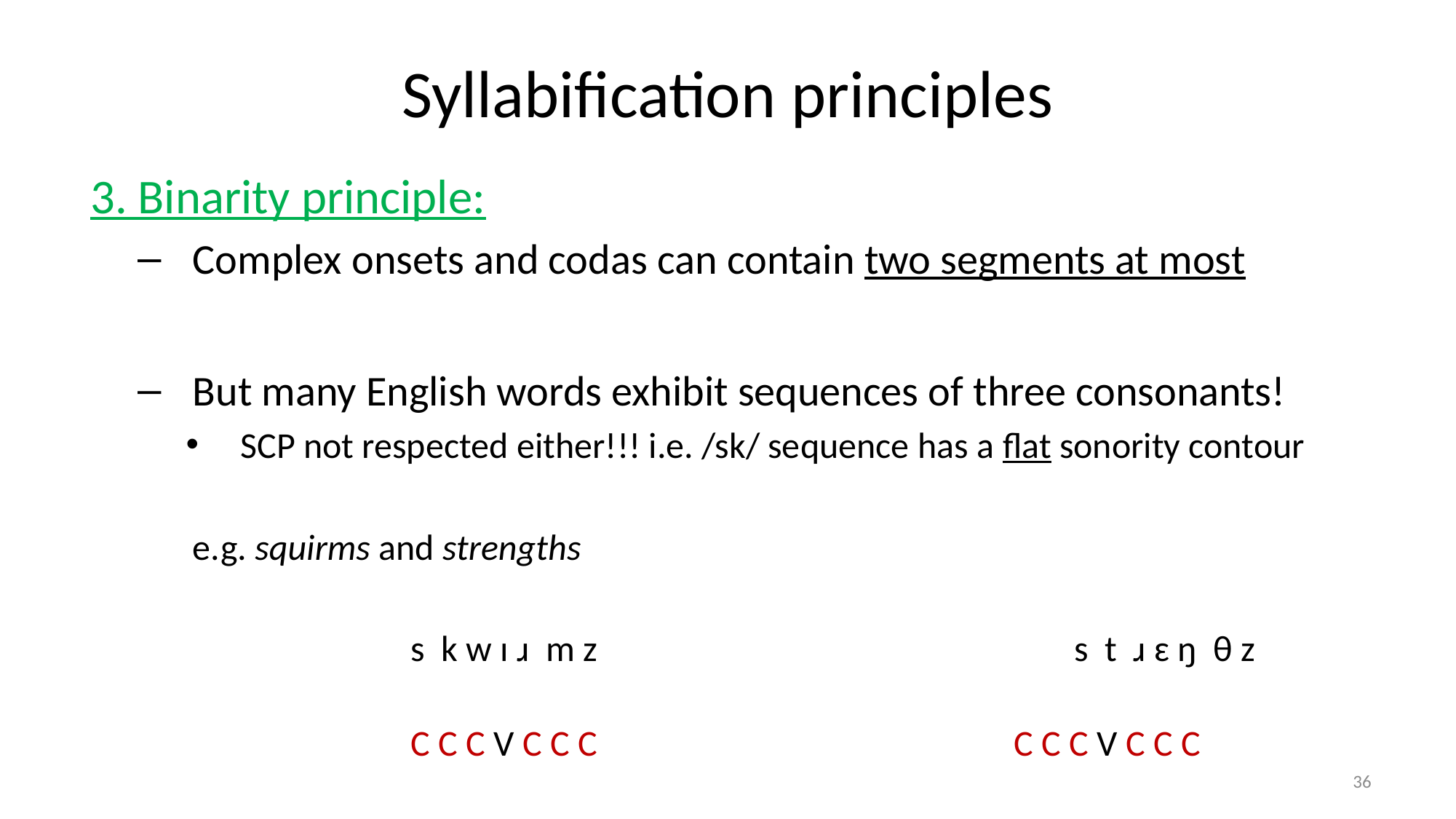

# Syllabification principles
3. Binarity principle:
Complex onsets and codas can contain two segments at most

But many English words exhibit sequences of three consonants!
SCP not respected either!!! i.e. /sk/ sequence has a flat sonority contour

e.g. squirms and strengths

		s  k w ɪ ɹ  m z					 s  t  ɹ ɛ ŋ  θ z
 	 	C C C V C C C				       C C C V C C C

36